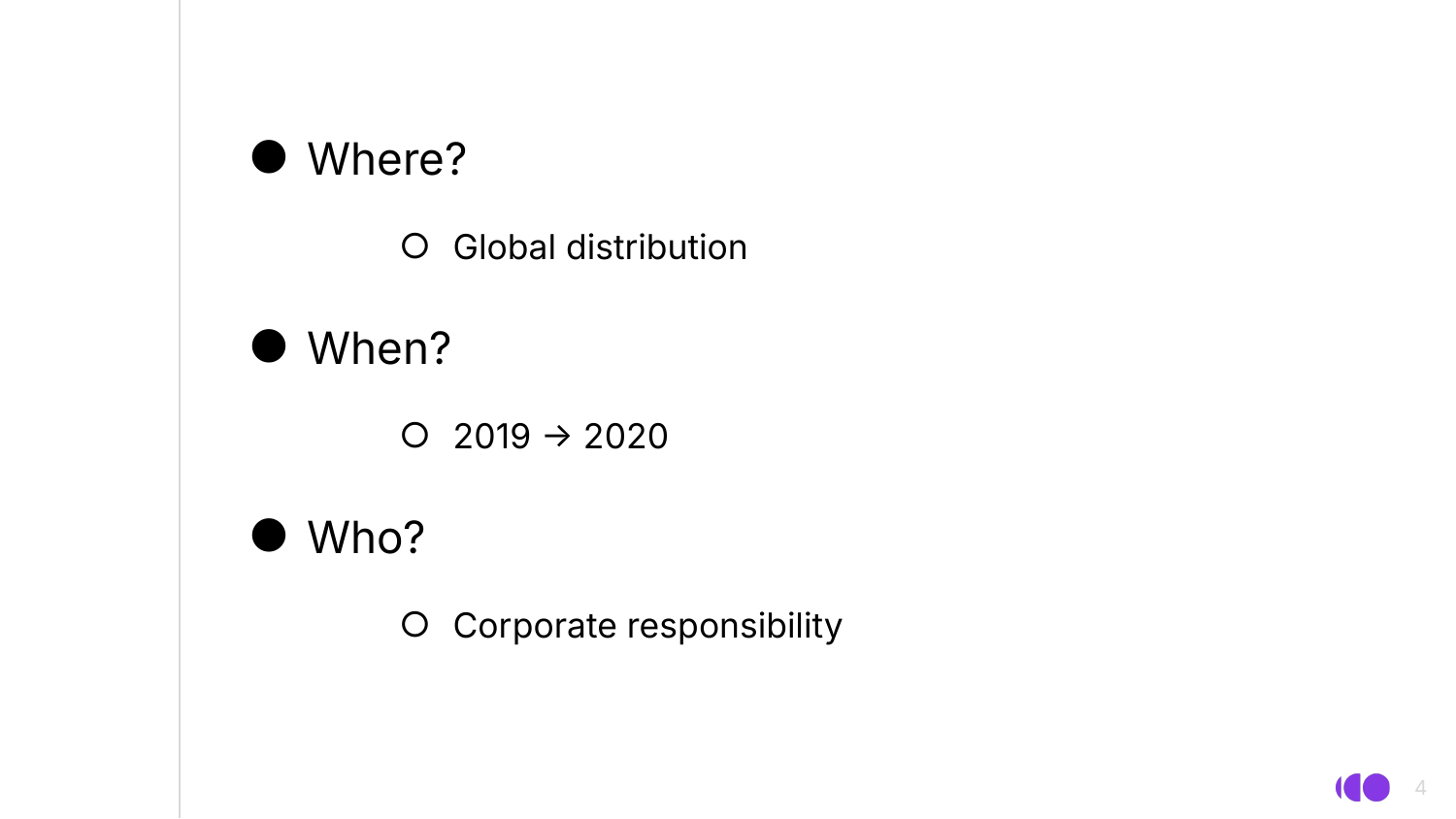

Where?
Global distribution
When?
2019 → 2020
Who?
Corporate responsibility
4